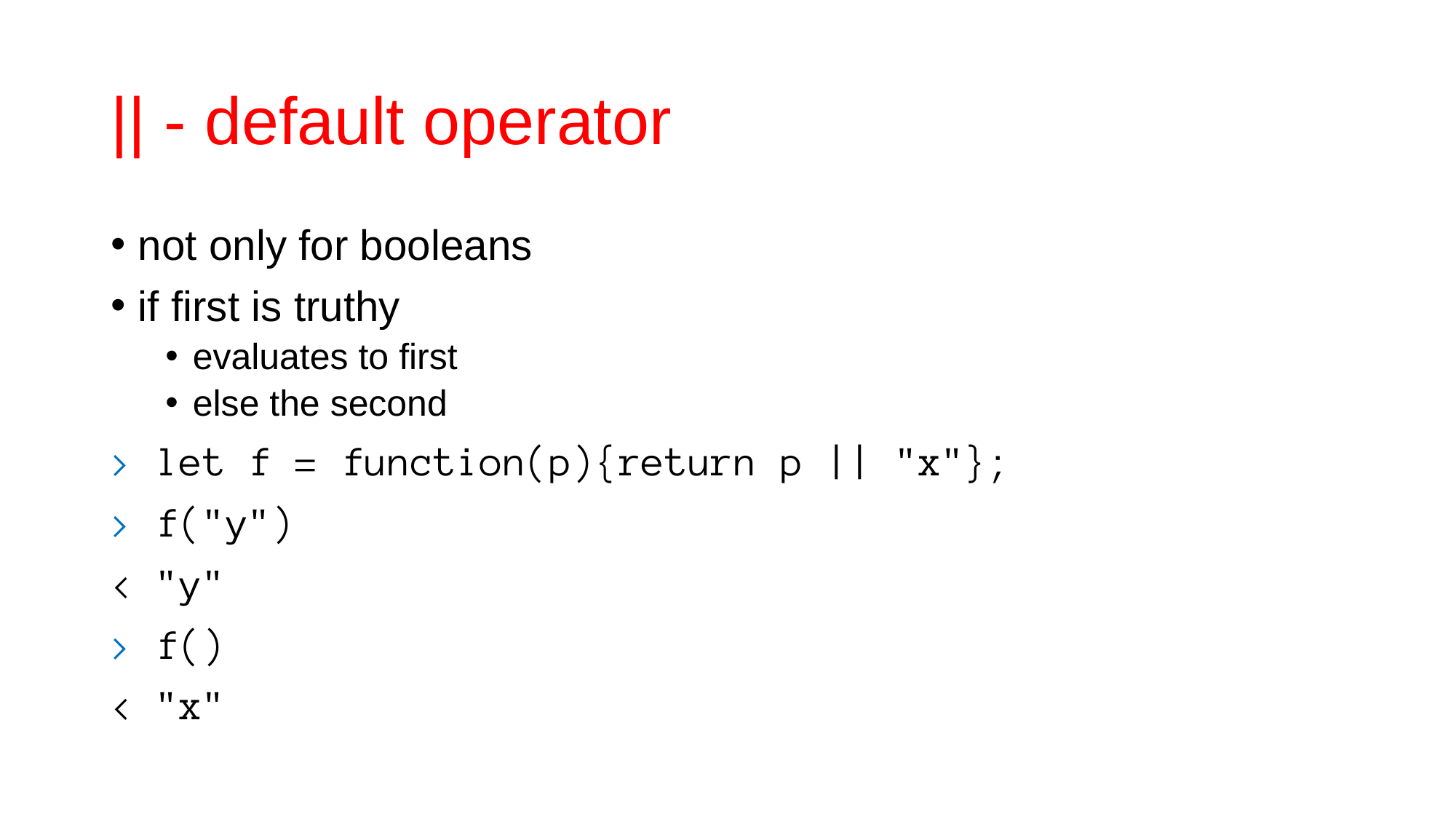

# || - default operator
not only for booleans
if first is truthy
evaluates to first
else the second
> let f = function(p){return p || "x"};
> f("y")
< "y"
> f()
< "x"